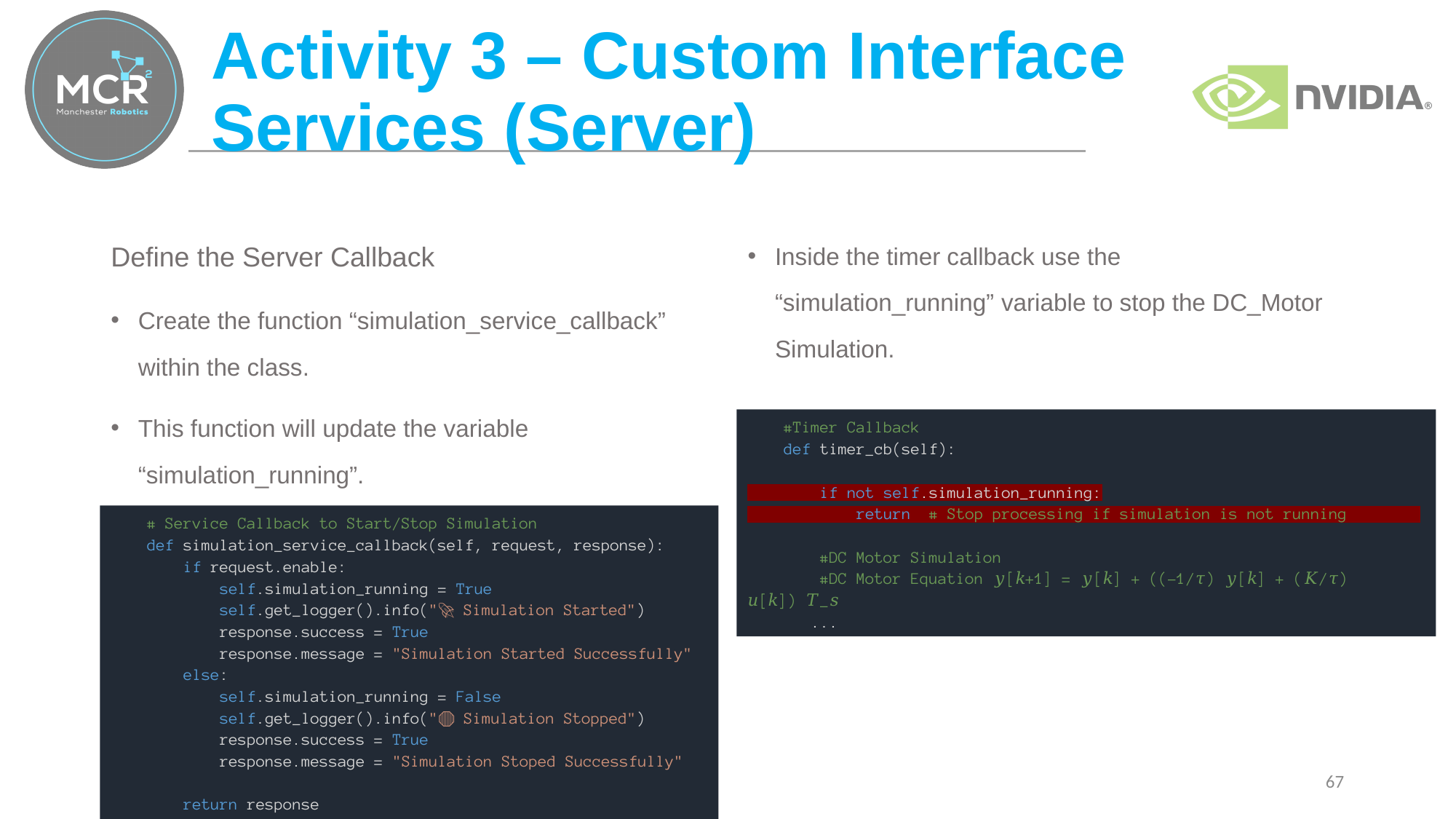

# Activity 3 – Custom Interface Services (Server)
Define the Server Callback
Create the function “simulation_service_callback” within the class.
This function will update the variable “simulation_running”.
Inside the timer callback use the “simulation_running” variable to stop the DC_Motor Simulation.

    #Timer Callback
    def timer_cb(self):

        if not self.simulation_running:
            return  # Stop processing if simulation is not running

        #DC Motor Simulation
        #DC Motor Equation 𝑦[𝑘+1] = 𝑦[𝑘] + ((−1/𝜏) 𝑦[𝑘] + (𝐾/𝜏) 𝑢[𝑘]) 𝑇_𝑠
       ...
    # Service Callback to Start/Stop Simulation
    def simulation_service_callback(self, request, response):
        if request.enable:
            self.simulation_running = True
            self.get_logger().info("🚀 Simulation Started")
            response.success = True
            response.message = "Simulation Started Successfully"
        else:
            self.simulation_running = False
            self.get_logger().info("🛑 Simulation Stopped")
            response.success = True
            response.message = "Simulation Stoped Successfully"
        return response
67